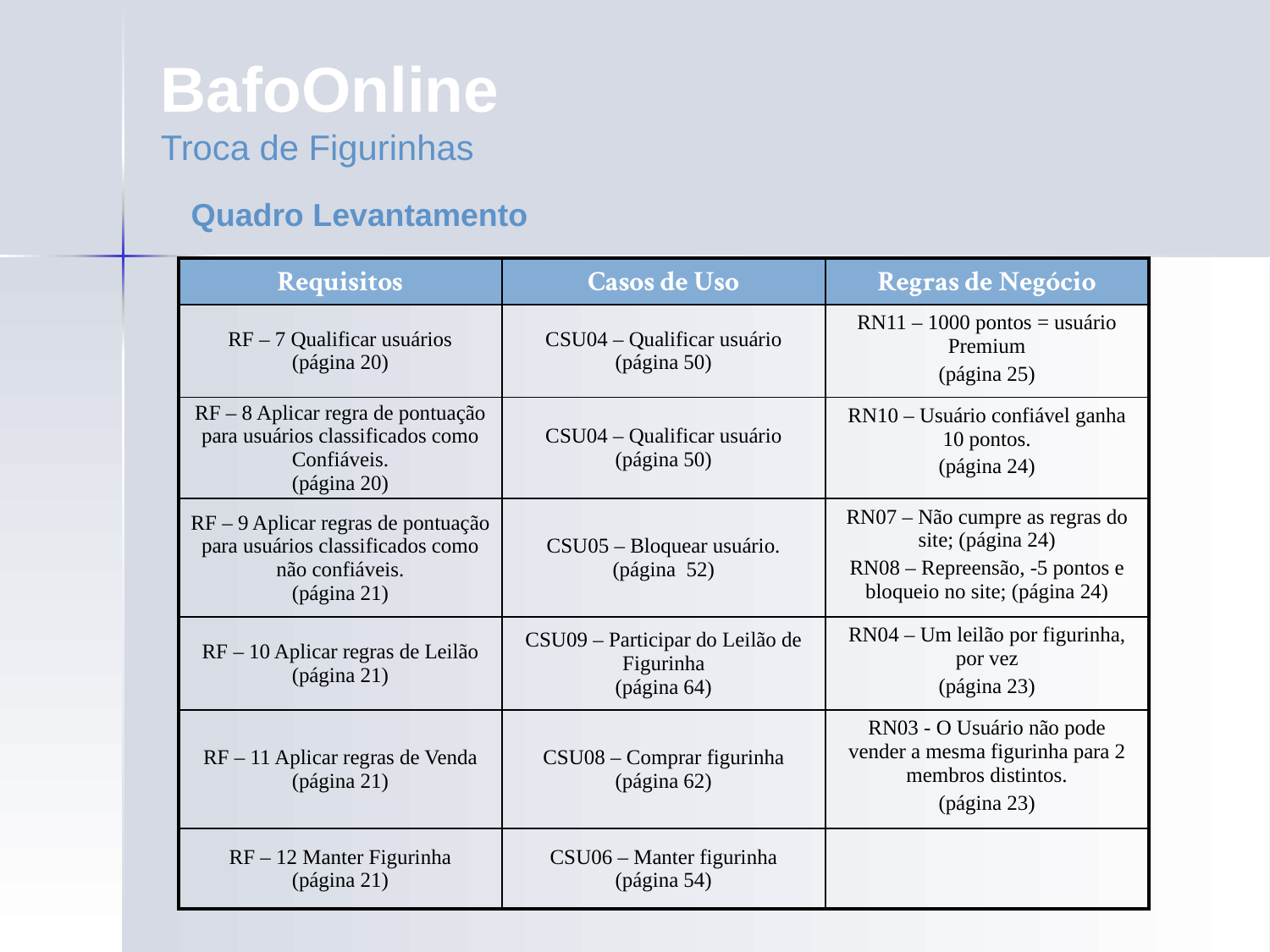

BafoOnline
Troca de Figurinhas
Quadro Levantamento
| Requisitos | Casos de Uso | Regras de Negócio |
| --- | --- | --- |
| RF – 7 Qualificar usuários (página 20) | CSU04 – Qualificar usuário (página 50) | RN11 – 1000 pontos = usuário Premium (página 25) |
| RF – 8 Aplicar regra de pontuação para usuários classificados como Confiáveis. (página 20) | CSU04 – Qualificar usuário (página 50) | RN10 – Usuário confiável ganha 10 pontos. (página 24) |
| RF – 9 Aplicar regras de pontuação para usuários classificados como não confiáveis. (página 21) | CSU05 – Bloquear usuário. (página 52) | RN07 – Não cumpre as regras do site; (página 24) RN08 – Repreensão, -5 pontos e bloqueio no site; (página 24) |
| RF – 10 Aplicar regras de Leilão (página 21) | CSU09 – Participar do Leilão de Figurinha (página 64) | RN04 – Um leilão por figurinha, por vez (página 23) |
| RF – 11 Aplicar regras de Venda (página 21) | CSU08 – Comprar figurinha (página 62) | RN03 - O Usuário não pode vender a mesma figurinha para 2 membros distintos. (página 23) |
| RF – 12 Manter Figurinha (página 21) | CSU06 – Manter figurinha (página 54) |  |